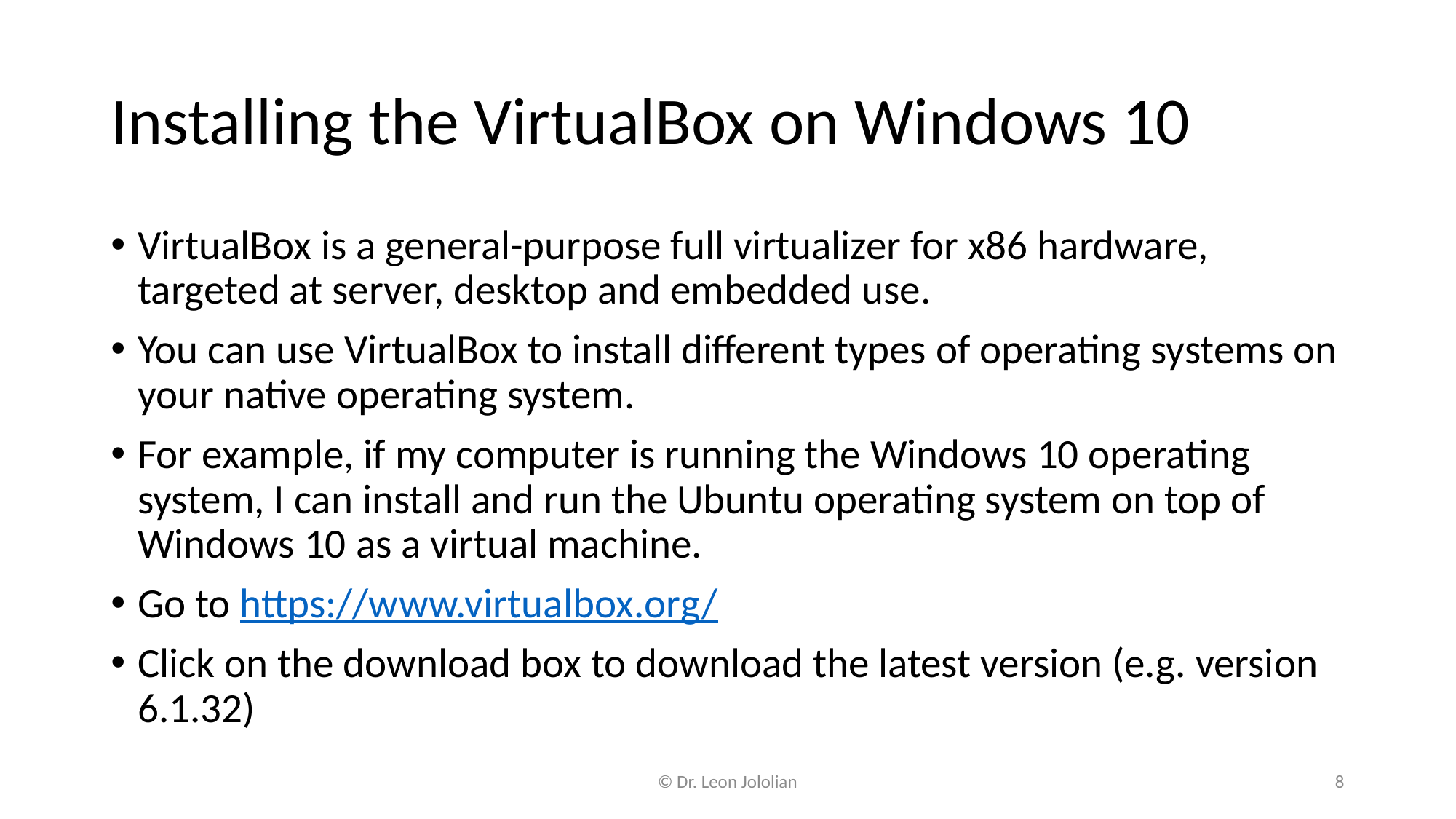

# Installing the VirtualBox on Windows 10
VirtualBox is a general-purpose full virtualizer for x86 hardware, targeted at server, desktop and embedded use.
You can use VirtualBox to install different types of operating systems on your native operating system.
For example, if my computer is running the Windows 10 operating system, I can install and run the Ubuntu operating system on top of Windows 10 as a virtual machine.
Go to https://www.virtualbox.org/
Click on the download box to download the latest version (e.g. version 6.1.32)

© Dr. Leon Jololian
8